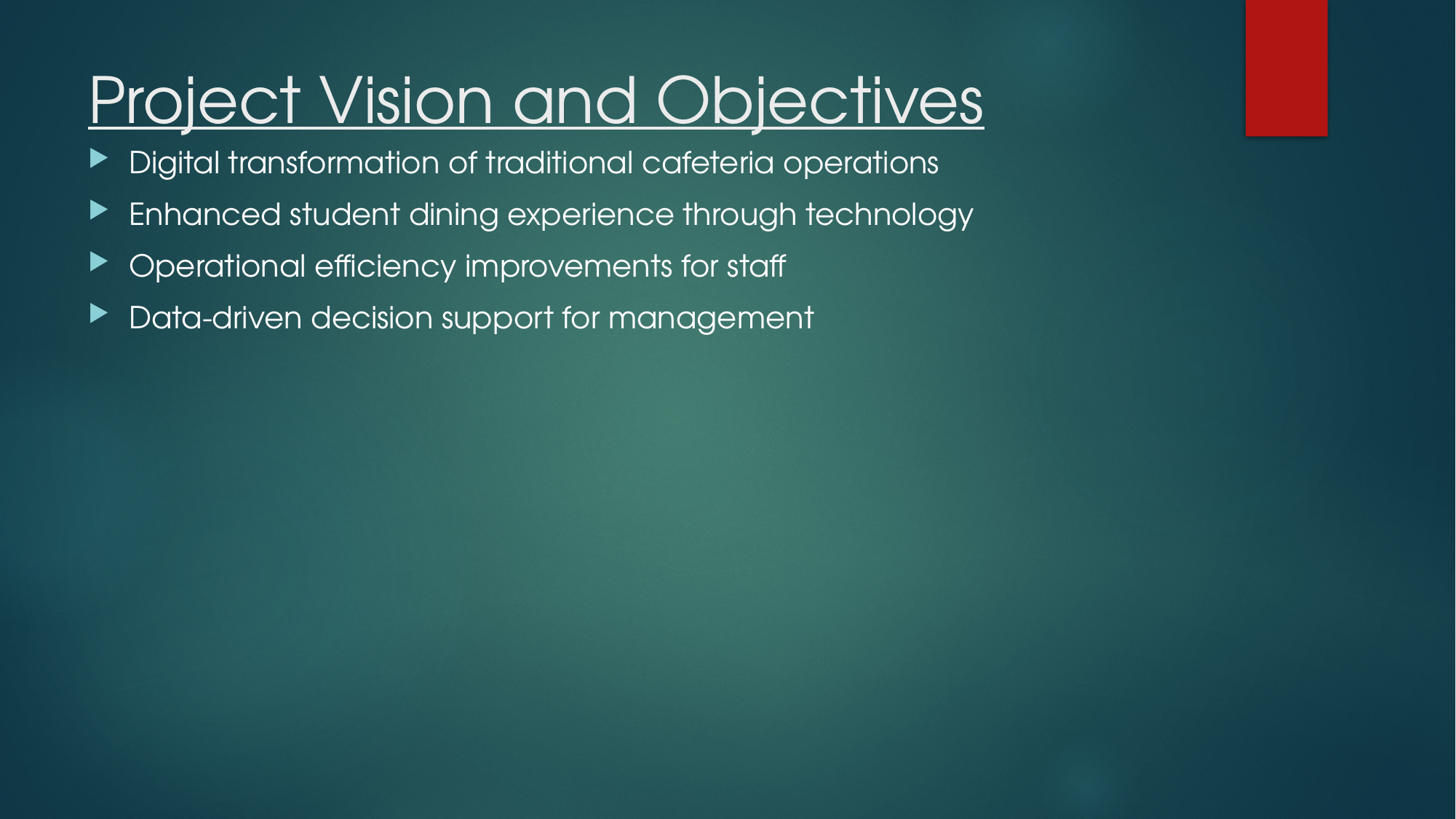

# Project Vision and Objectives
Digital transformation of traditional cafeteria operations
Enhanced student dining experience through technology
Operational efficiency improvements for staff
Data-driven decision support for management